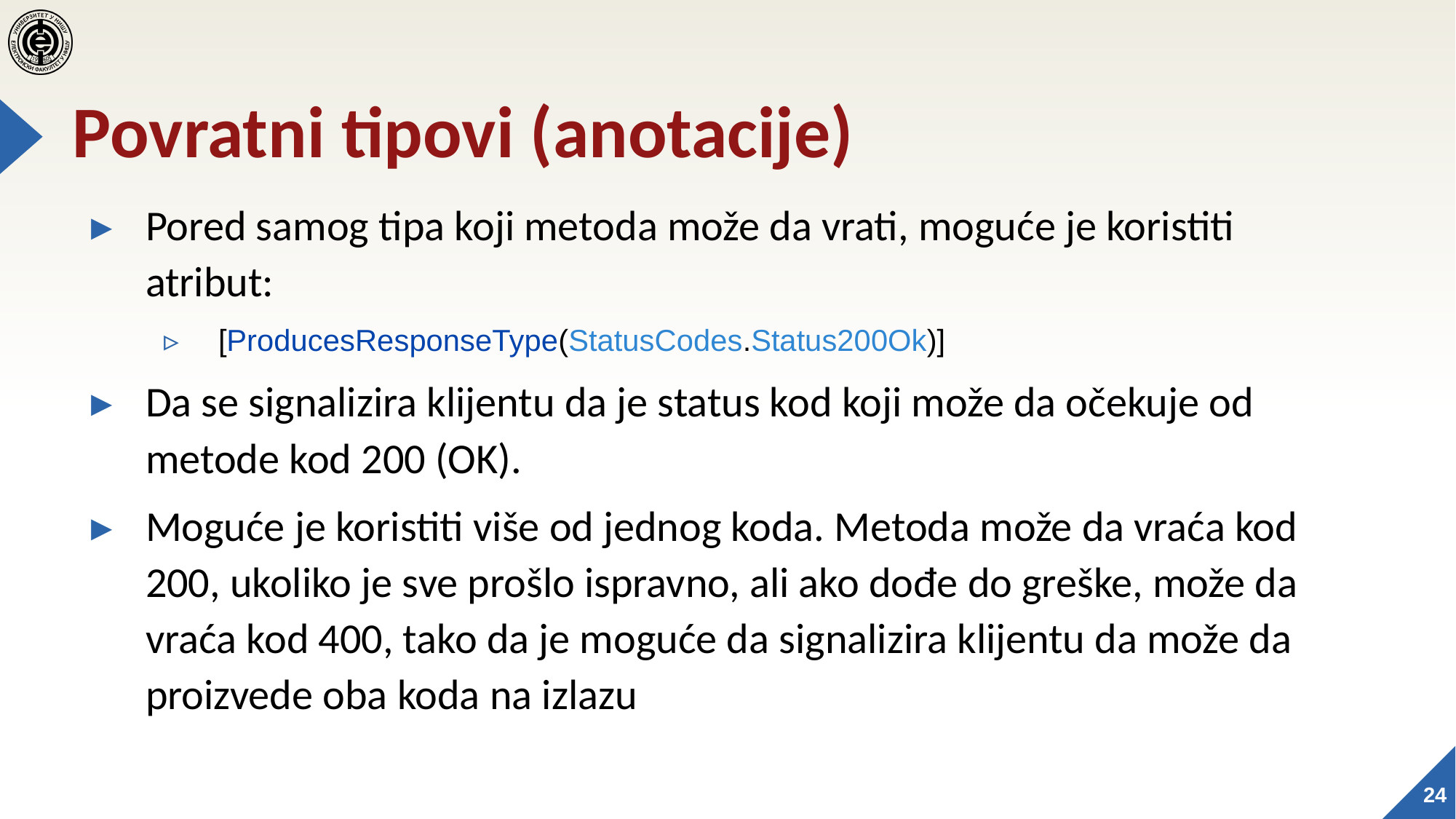

# Povratni tipovi (anotacije)
Pored samog tipa koji metoda može da vrati, moguće je koristiti atribut:
[ProducesResponseType(StatusCodes.Status200Ok)]
Da se signalizira klijentu da je status kod koji može da očekuje od metode kod 200 (OK).
Moguće je koristiti više od jednog koda. Metoda može da vraća kod 200, ukoliko je sve prošlo ispravno, ali ako dođe do greške, može da vraća kod 400, tako da je moguće da signalizira klijentu da može da proizvede oba koda na izlazu
24